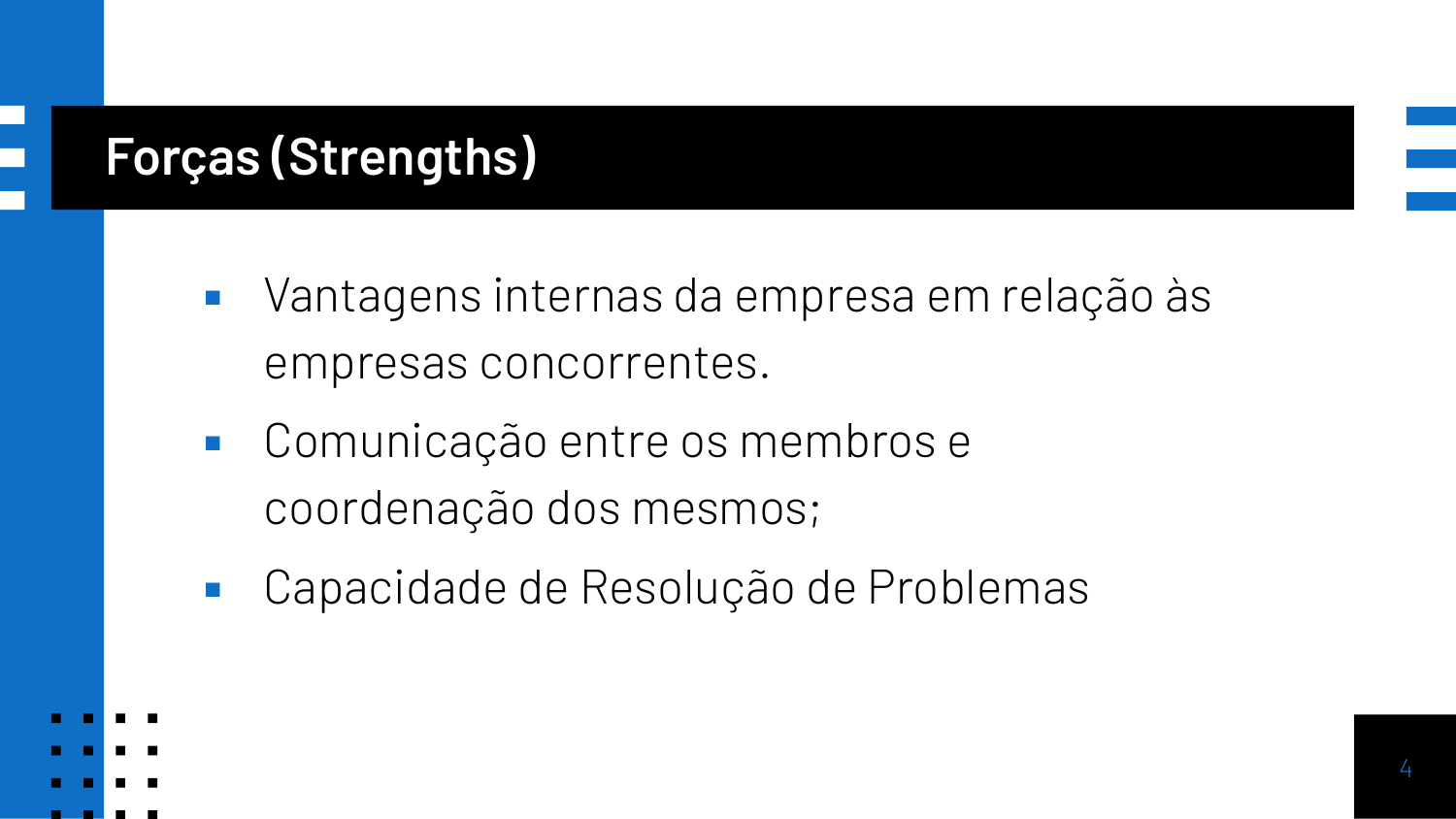

# Forças (Strengths)
Vantagens internas da empresa em relação às empresas concorrentes.
Comunicação entre os membros e coordenação dos mesmos;
Capacidade de Resolução de Problemas
4